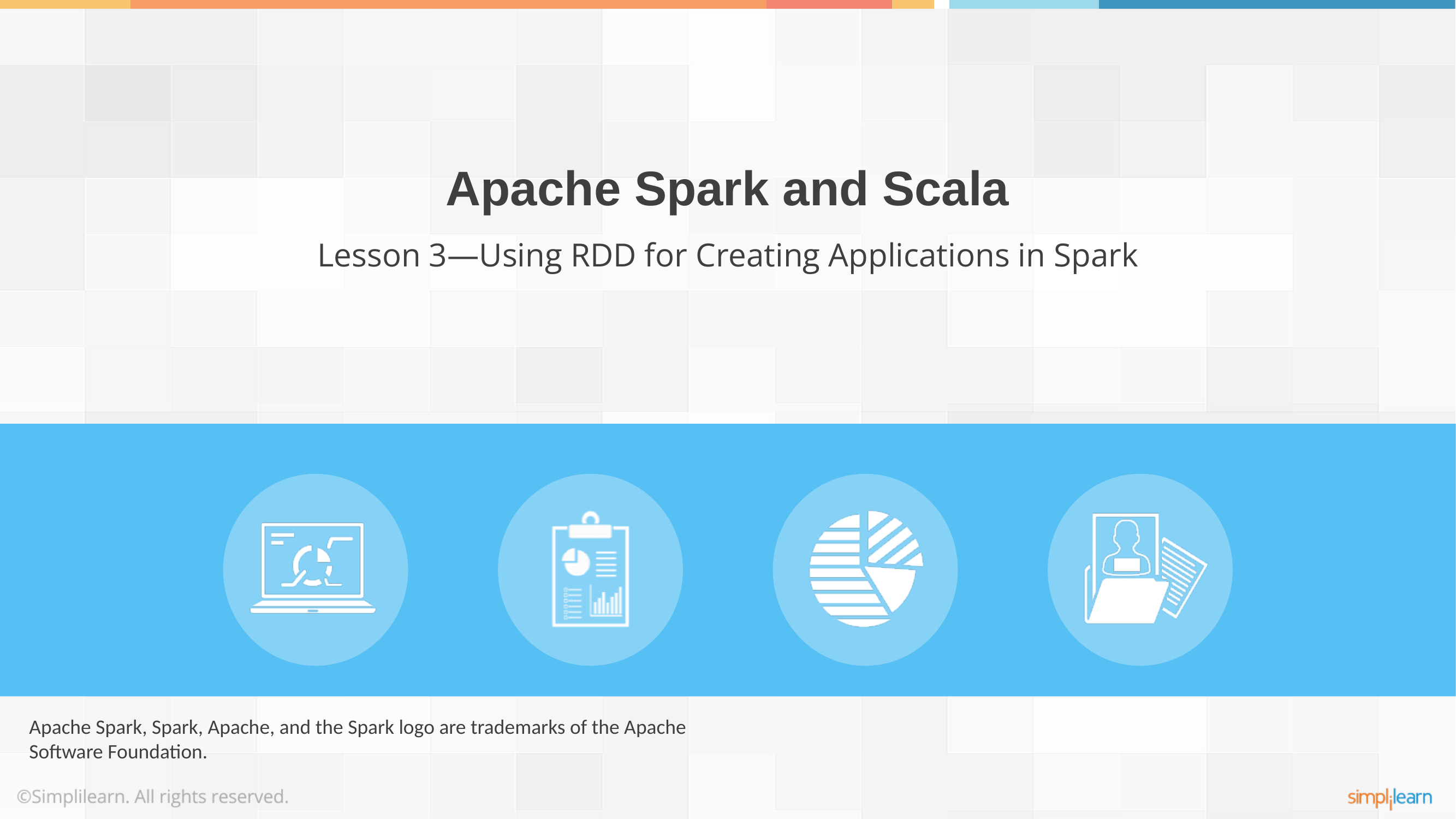

Apache Spark and Scala
Lesson 3—Using RDD for Creating Applications in Spark
Apache Spark, Spark, Apache, and the Spark logo are trademarks of the Apache Software Foundation.